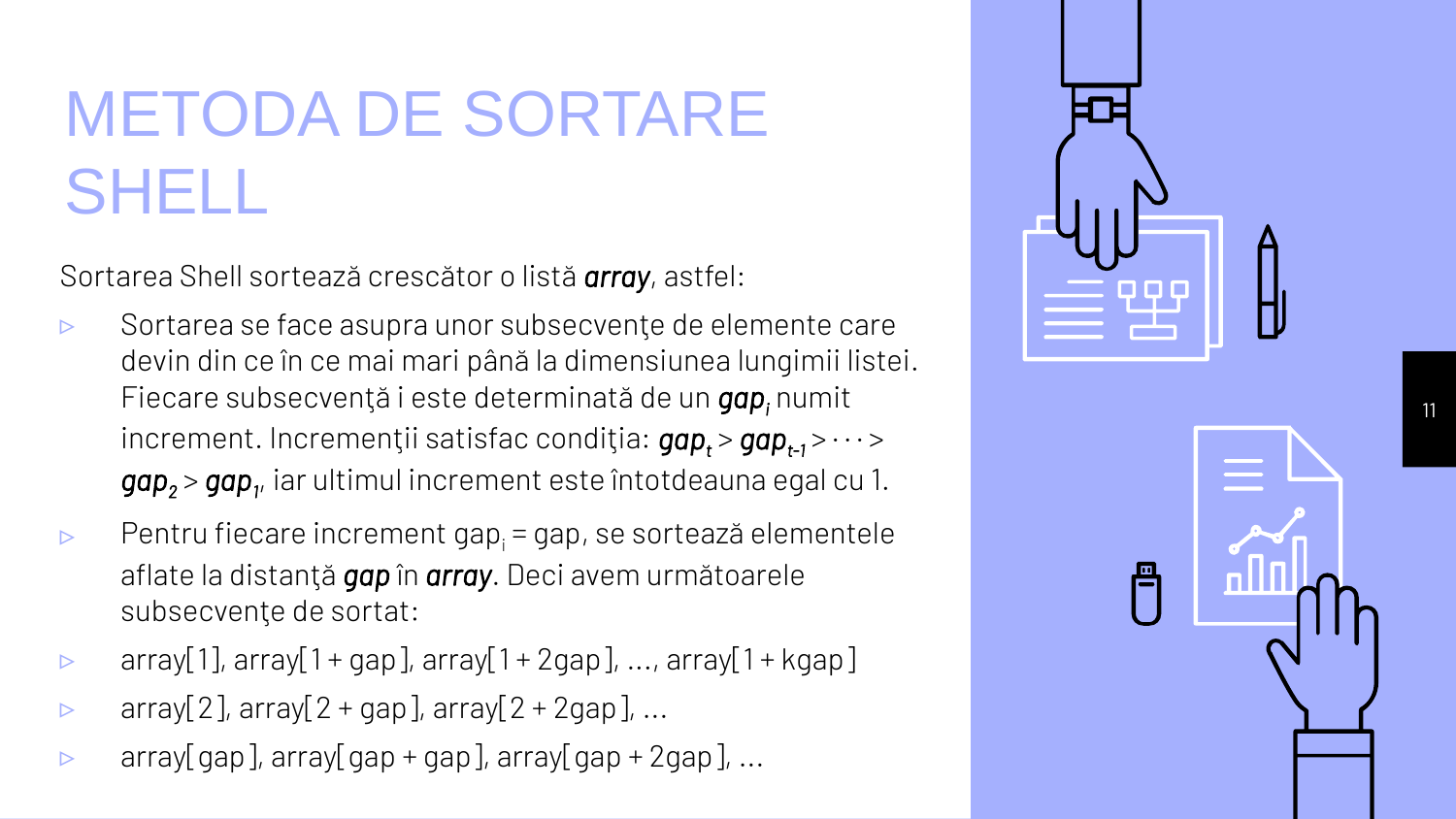

# METODA DE SORTARE SHELL
Sortarea Shell sortează crescător o listă array, astfel:
Sortarea se face asupra unor subsecvenţe de elemente care devin din ce în ce mai mari până la dimensiunea lungimii listei. Fiecare subsecvenţă i este determinată de un gapi numit increment. Incremenţii satisfac condiţia: gapt > gapt-1 > · · · > gap2 > gap1, iar ultimul increment este întotdeauna egal cu 1.
Pentru fiecare increment gapi = gap, se sortează elementele aflate la distanţă gap în array. Deci avem următoarele subsecvenţe de sortat:
array[1], array[1 + gap], array[1 + 2gap], ..., array[1 + kgap]
array[2], array[2 + gap], array[2 + 2gap], ...
array[gap], array[gap + gap], array[gap + 2gap], ...
11